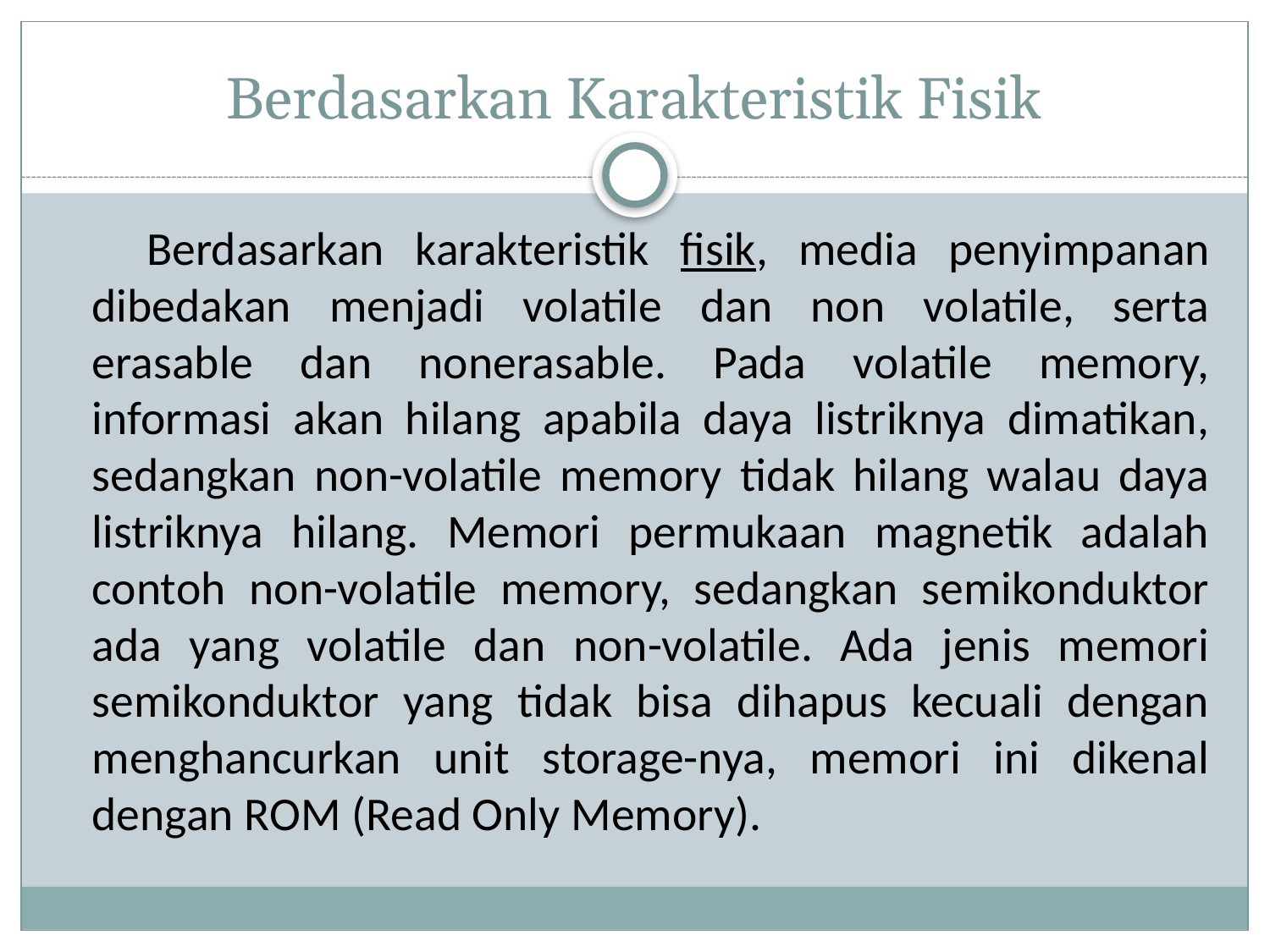

# Berdasarkan Karakteristik Fisik
   Berdasarkan karakteristik fisik, media penyimpanan dibedakan menjadi volatile dan non volatile, serta erasable dan nonerasable. Pada volatile memory, informasi akan hilang apabila daya listriknya dimatikan, sedangkan non-volatile memory tidak hilang walau daya listriknya hilang. Memori permukaan magnetik adalah contoh non-volatile memory, sedangkan semikonduktor ada yang volatile dan non-volatile. Ada jenis memori semikonduktor yang tidak bisa dihapus kecuali dengan menghancurkan unit storage-nya, memori ini dikenal dengan ROM (Read Only Memory).